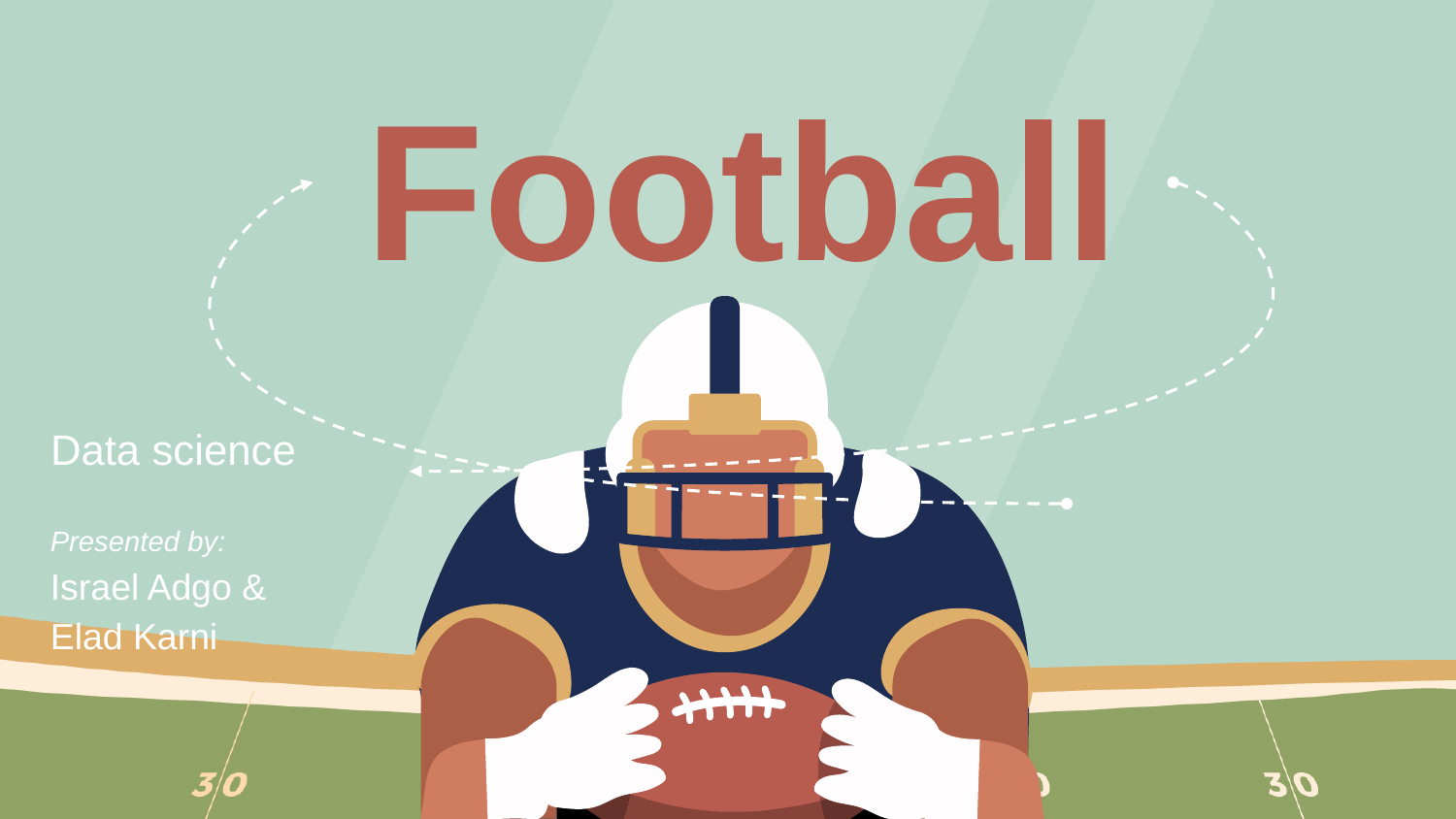

# Football

Data science
Presented by:
Israel Adgo & Elad Karni